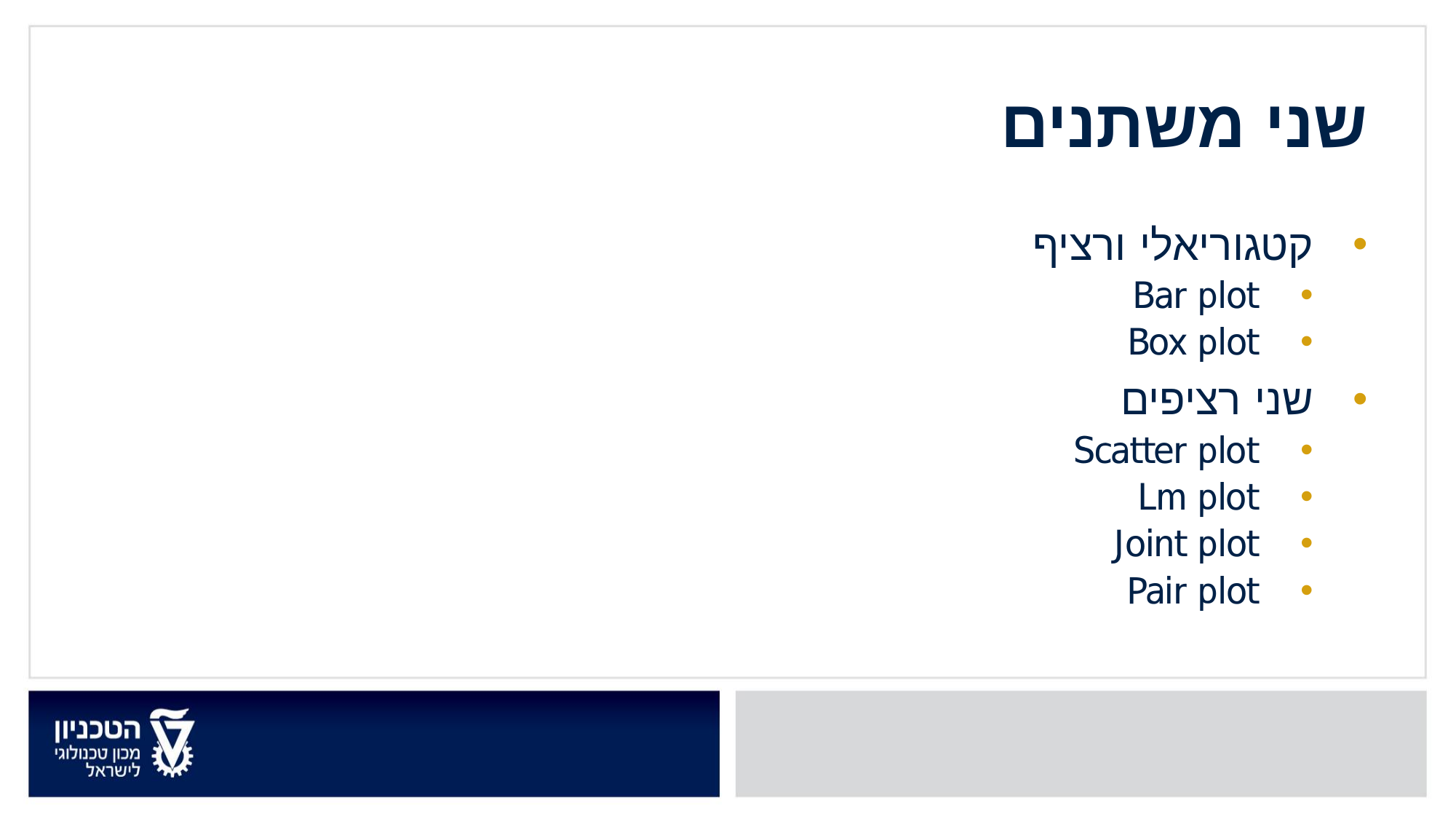

שני משתנים
קטגוריאלי ורציף
Bar plot
Box plot
שני רציפים
Scatter plot
Lm plot
Joint plot
Pair plot